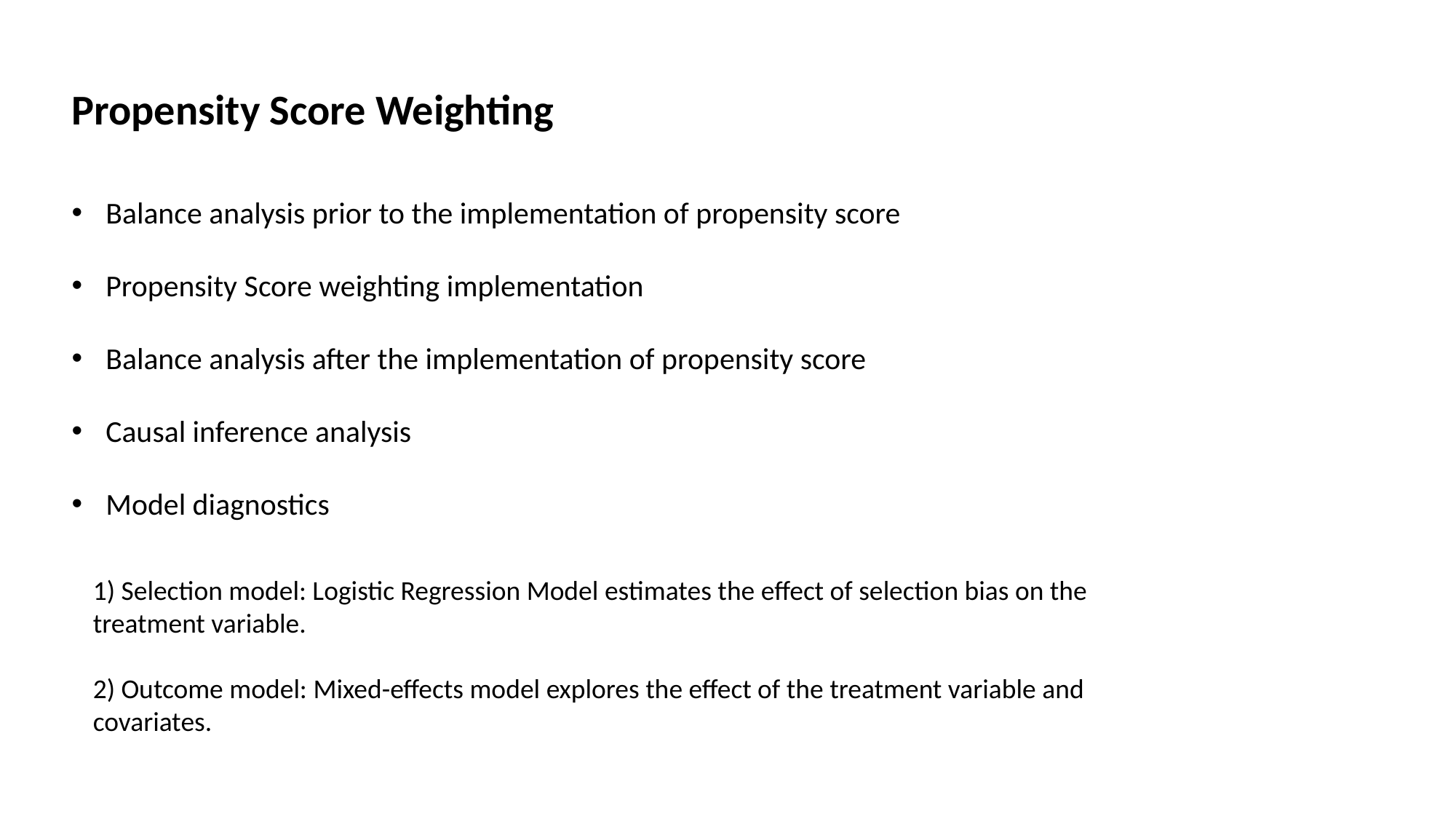

Propensity Score Weighting
Balance analysis prior to the implementation of propensity score

Propensity Score weighting implementation

Balance analysis after the implementation of propensity score

Causal inference analysis

Model diagnostics
1) Selection model: Logistic Regression Model estimates the effect of selection bias on the treatment variable.

2) Outcome model: Mixed-effects model explores the effect of the treatment variable and covariates.